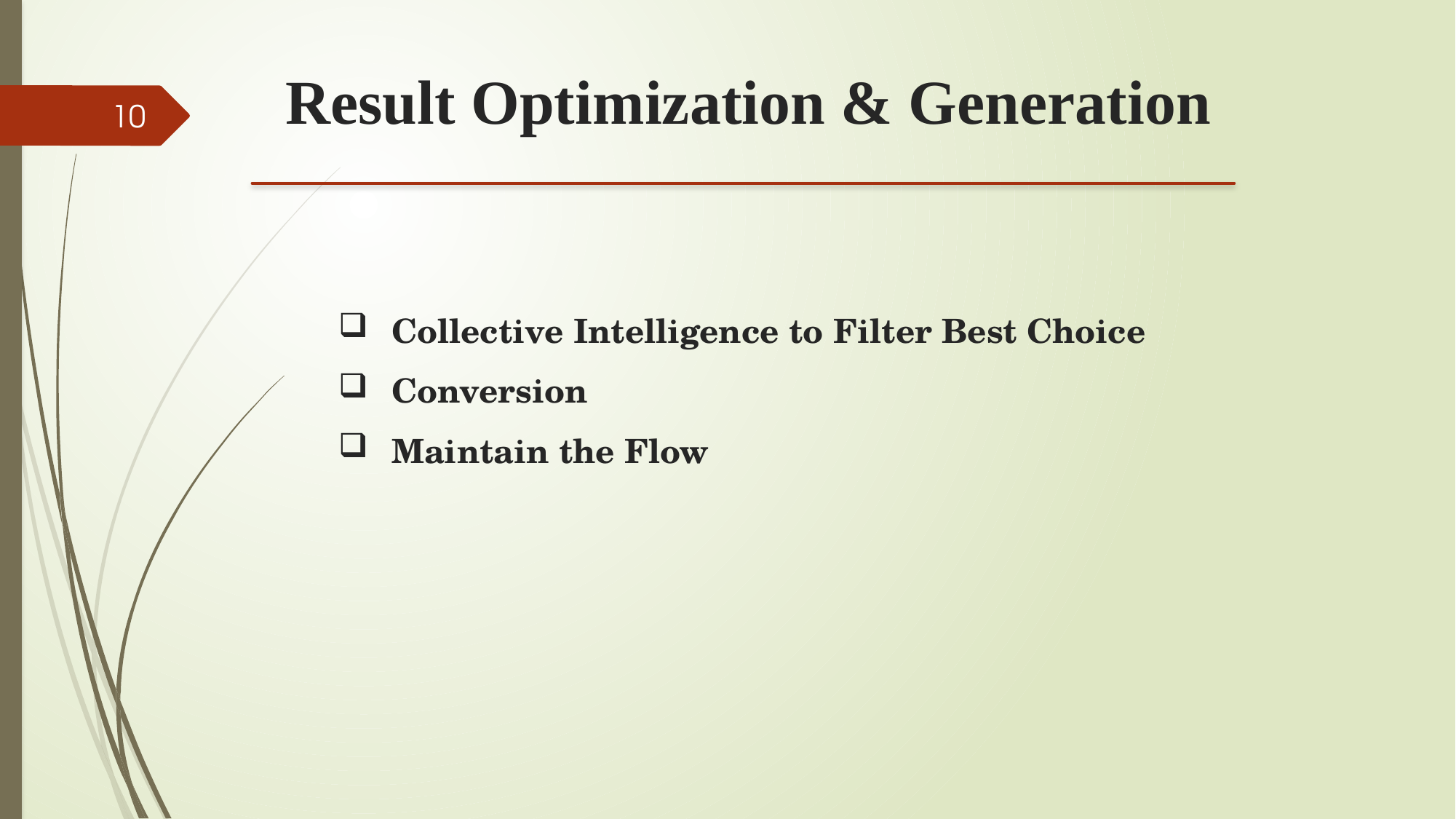

Result Optimization & Generation
10

Collective Intelligence to Filter Best Choice
Conversion
Maintain the Flow